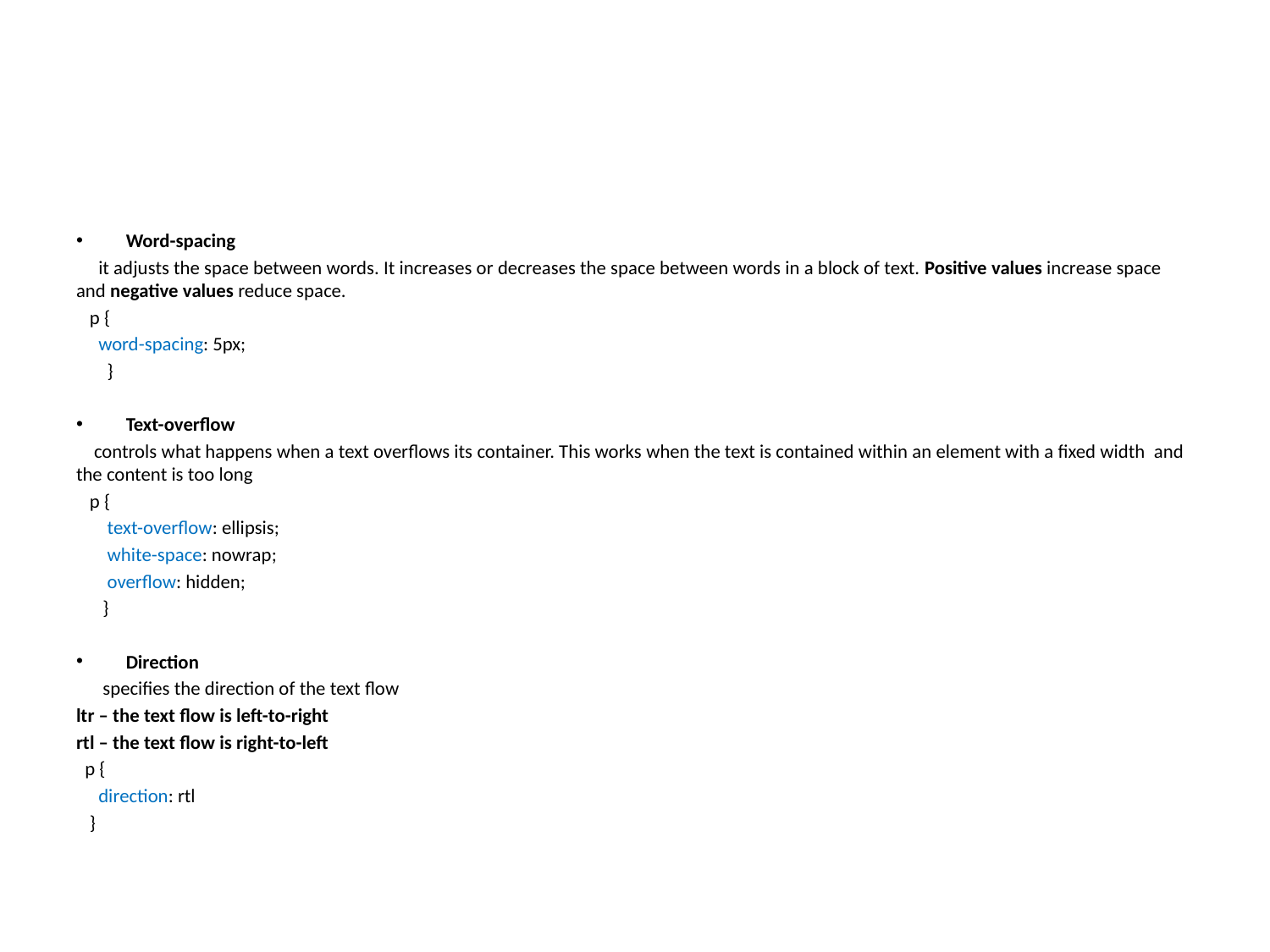

#
Word-spacing
     it adjusts the space between words. It increases or decreases the space between words in a block of text. Positive values increase space and negative values reduce space.
   p {
     word-spacing: 5px;
       }

Text-overflow
    controls what happens when a text overflows its container. This works when the text is contained within an element with a fixed width  and the content is too long
   p {
       text-overflow: ellipsis;
       white-space: nowrap;
       overflow: hidden;
      }

Direction
      specifies the direction of the text flow
ltr – the text flow is left-to-right
rtl – the text flow is right-to-left
  p {
     direction: rtl
   }